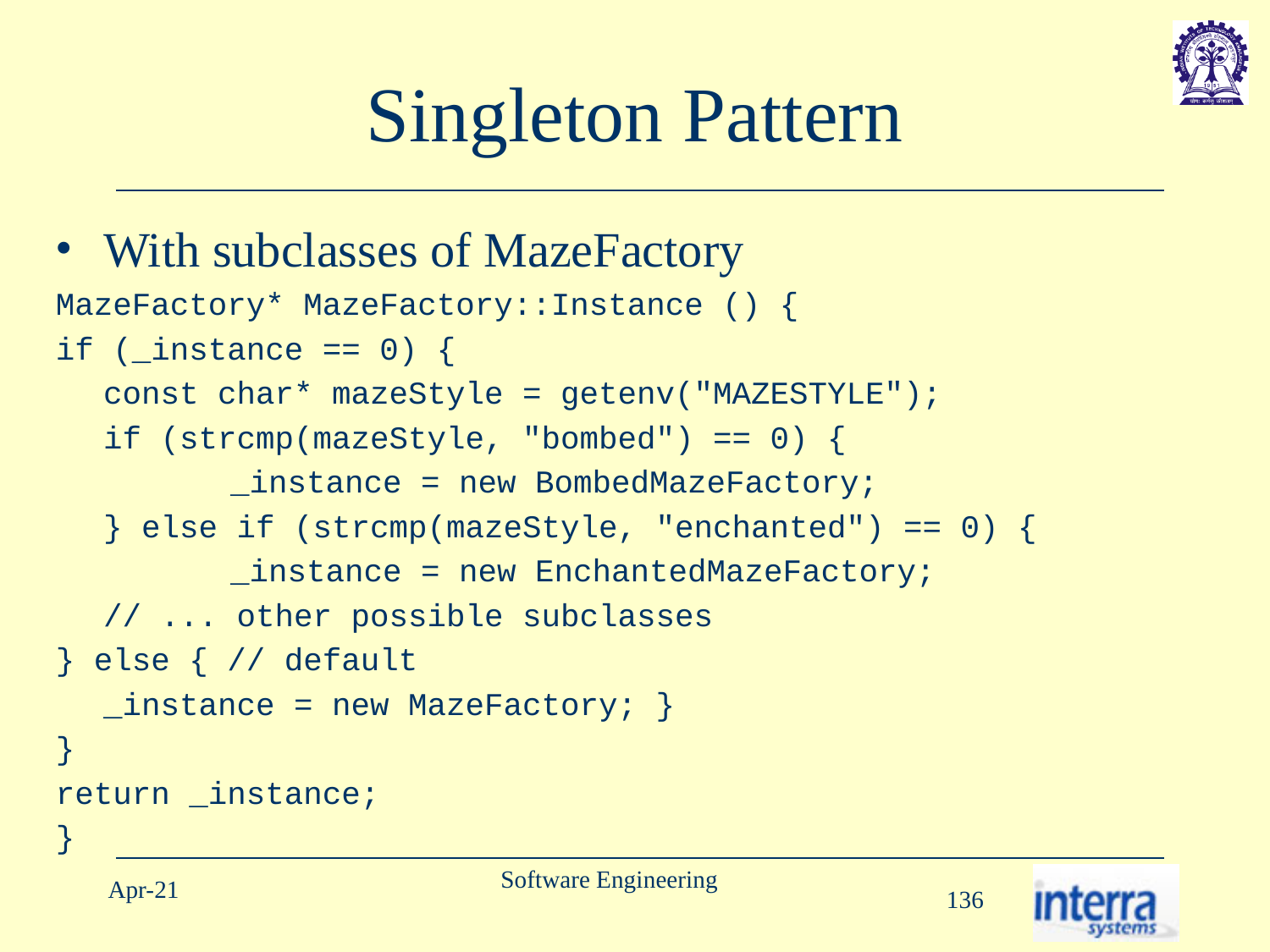

# Singleton Pattern
With subclasses of MazeFactory
MazeFactory* MazeFactory::Instance () {
if (_instance == 0) {
	const char* mazeStyle = getenv("MAZESTYLE");
	if (strcmp(mazeStyle, "bombed") == 0) {
		_instance = new BombedMazeFactory;
	} else if (strcmp(mazeStyle, "enchanted") == 0) {
		_instance = new EnchantedMazeFactory;
	// ... other possible subclasses
} else { // default
	_instance = new MazeFactory; }
}
return _instance;
}
Software Engineering
Apr-21